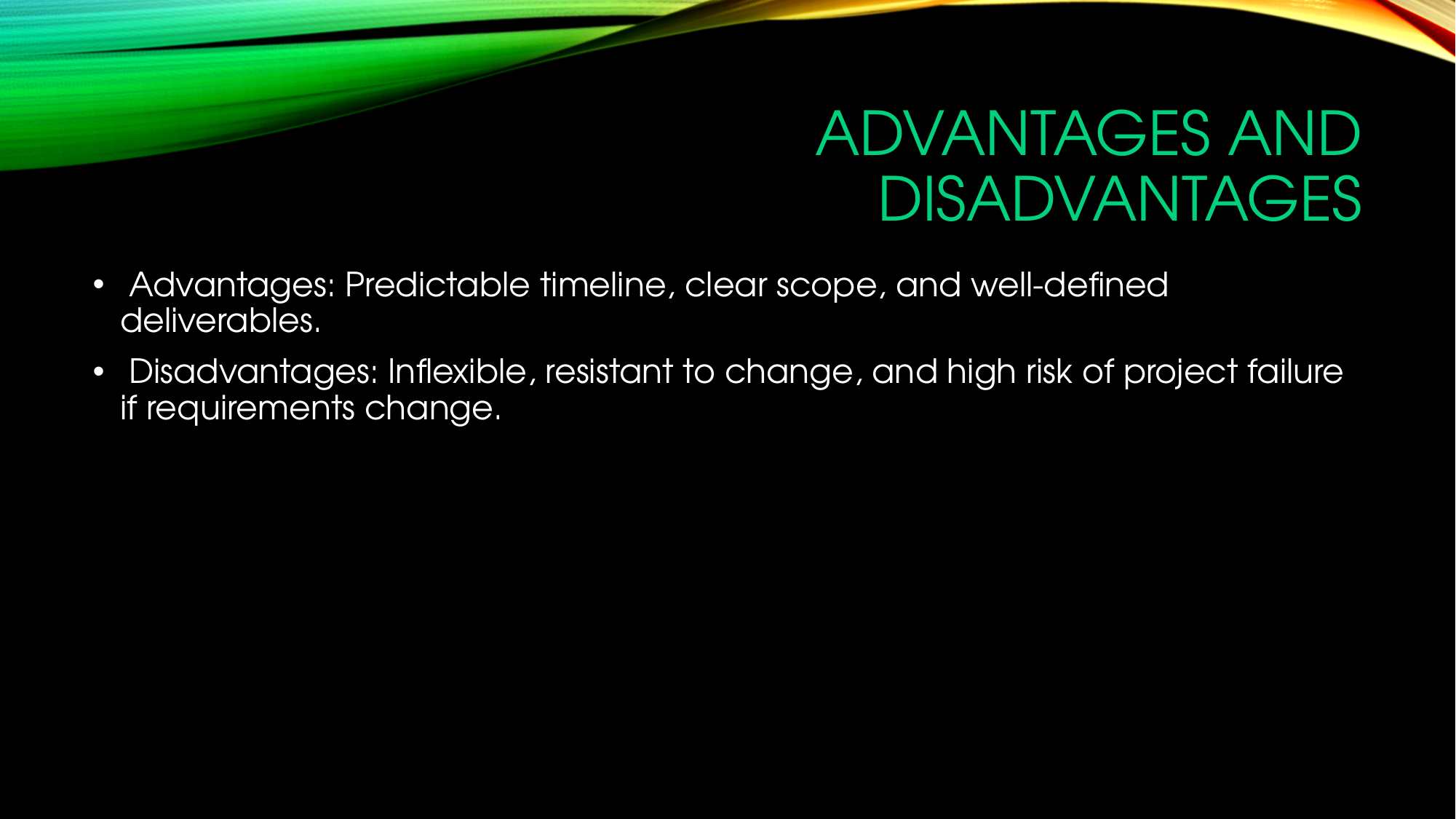

# Advantages and Disadvantages
 Advantages: Predictable timeline, clear scope, and well-defined deliverables.
 Disadvantages: Inflexible, resistant to change, and high risk of project failure if requirements change.